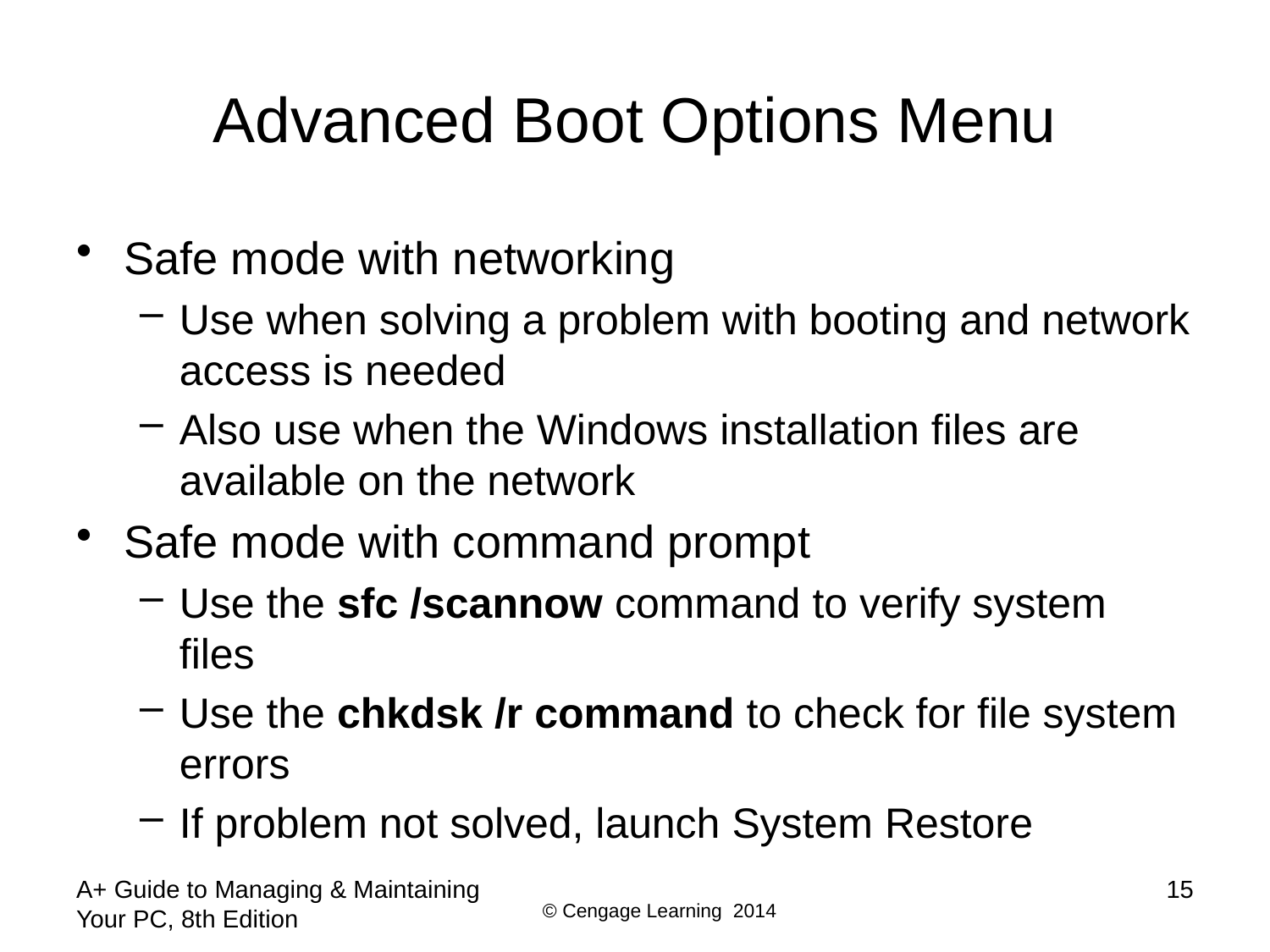

# Advanced Boot Options Menu
Safe mode with networking
Use when solving a problem with booting and network access is needed
Also use when the Windows installation files are available on the network
Safe mode with command prompt
Use the sfc /scannow command to verify system files
Use the chkdsk /r command to check for file system errors
If problem not solved, launch System Restore
A+ Guide to Managing & Maintaining Your PC, 8th Edition
15